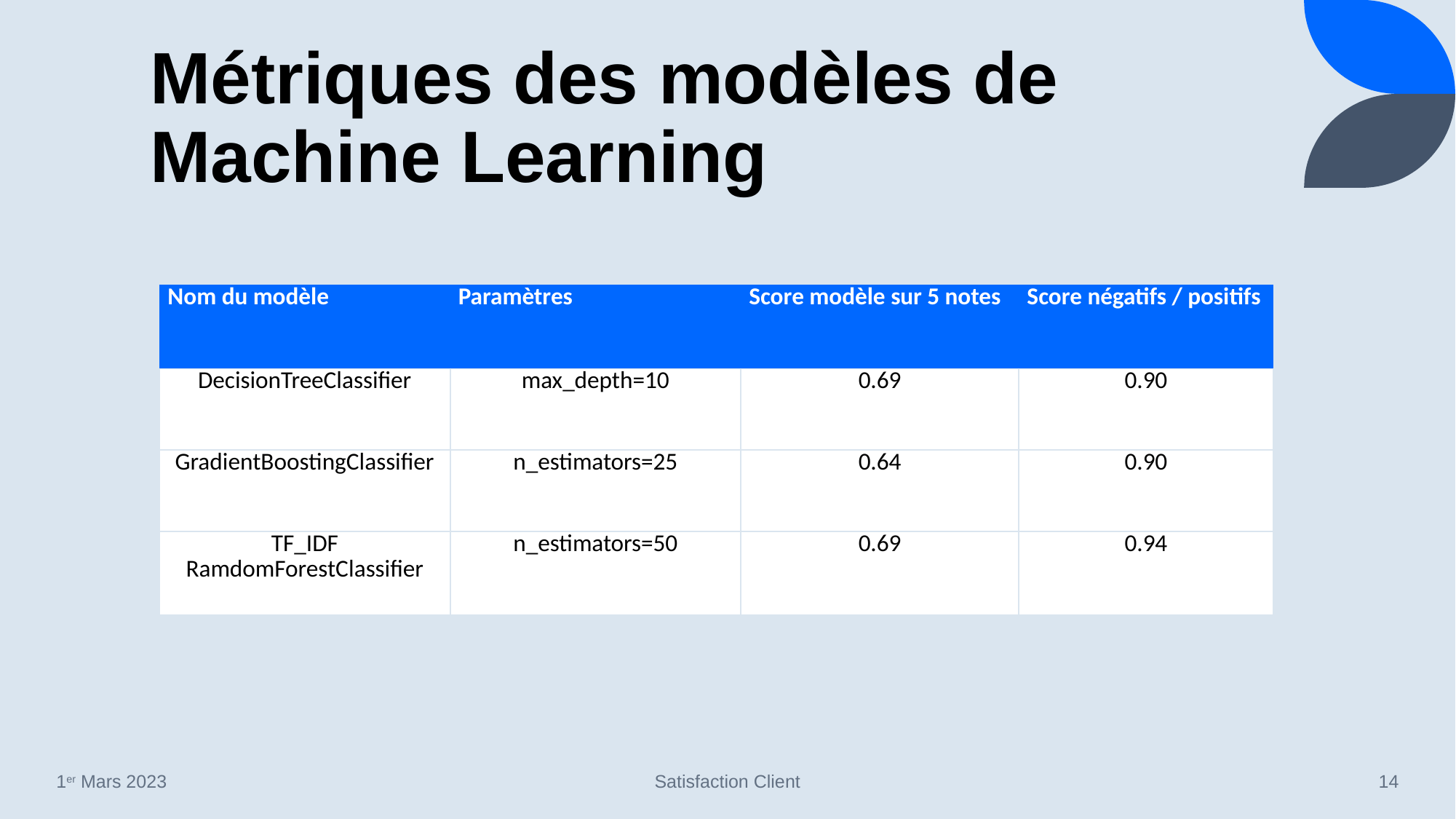

# Métriques des modèles de Machine Learning
| Nom du modèle | Paramètres | Score modèle sur 5 notes | Score négatifs / positifs |
| --- | --- | --- | --- |
| DecisionTreeClassifier | max\_depth=10 | 0.69 | 0.90 |
| GradientBoostingClassifier | n\_estimators=25 | 0.64 | 0.90 |
| TF\_IDF RamdomForestClassifier | n\_estimators=50 | 0.69 | 0.94 |
1er Mars 2023
Satisfaction Client
14